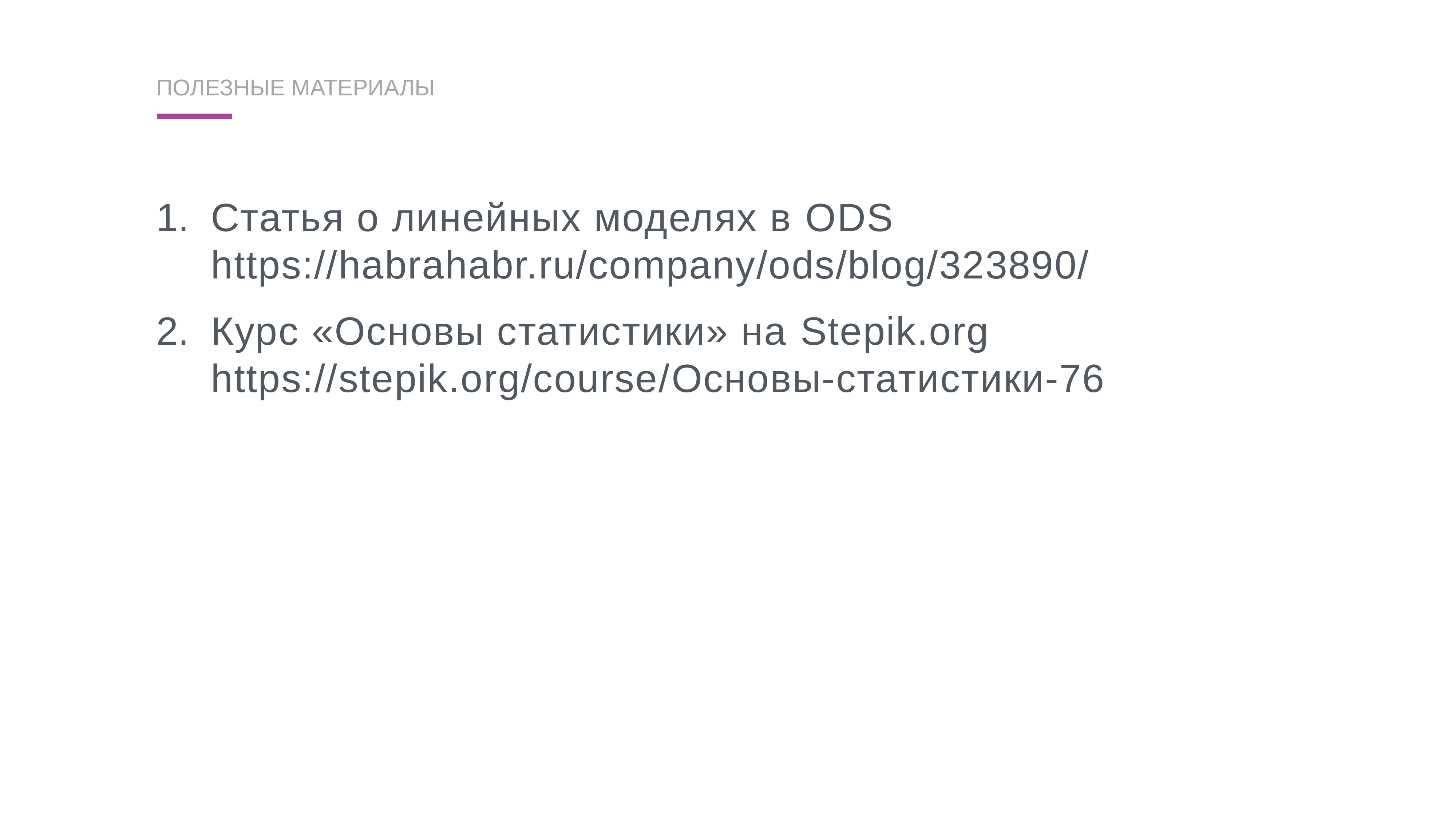

Полезные материалы

Статья о линейных моделях в ODS https://habrahabr.ru/company/ods/blog/323890/
Курс «Основы статистики» на Stepik.org https://stepik.org/course/Основы-статистики-76